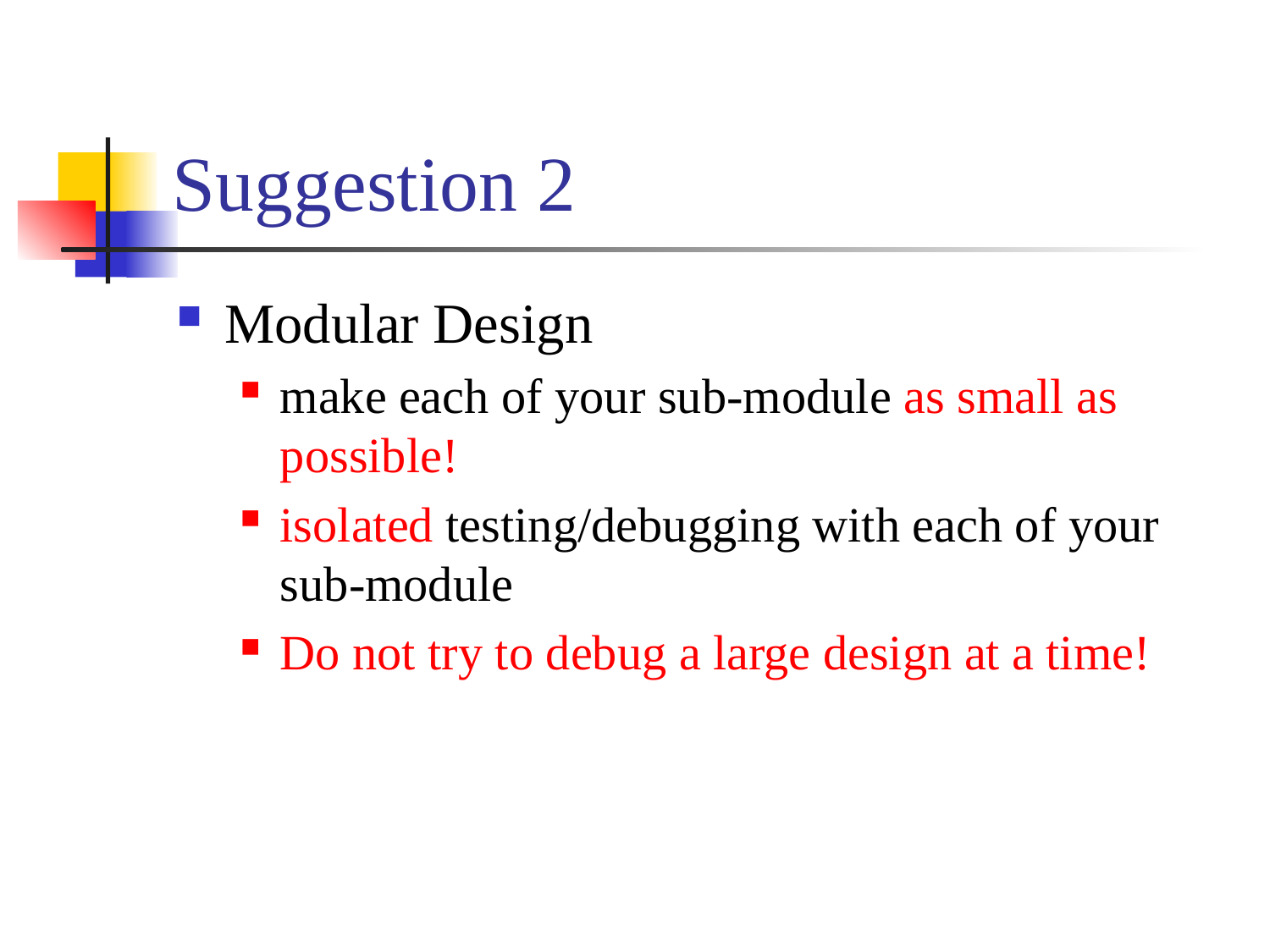

# Suggestion 2
Modular Design
make each of your sub-module as small as possible!
isolated testing/debugging with each of your sub-module
Do not try to debug a large design at a time!